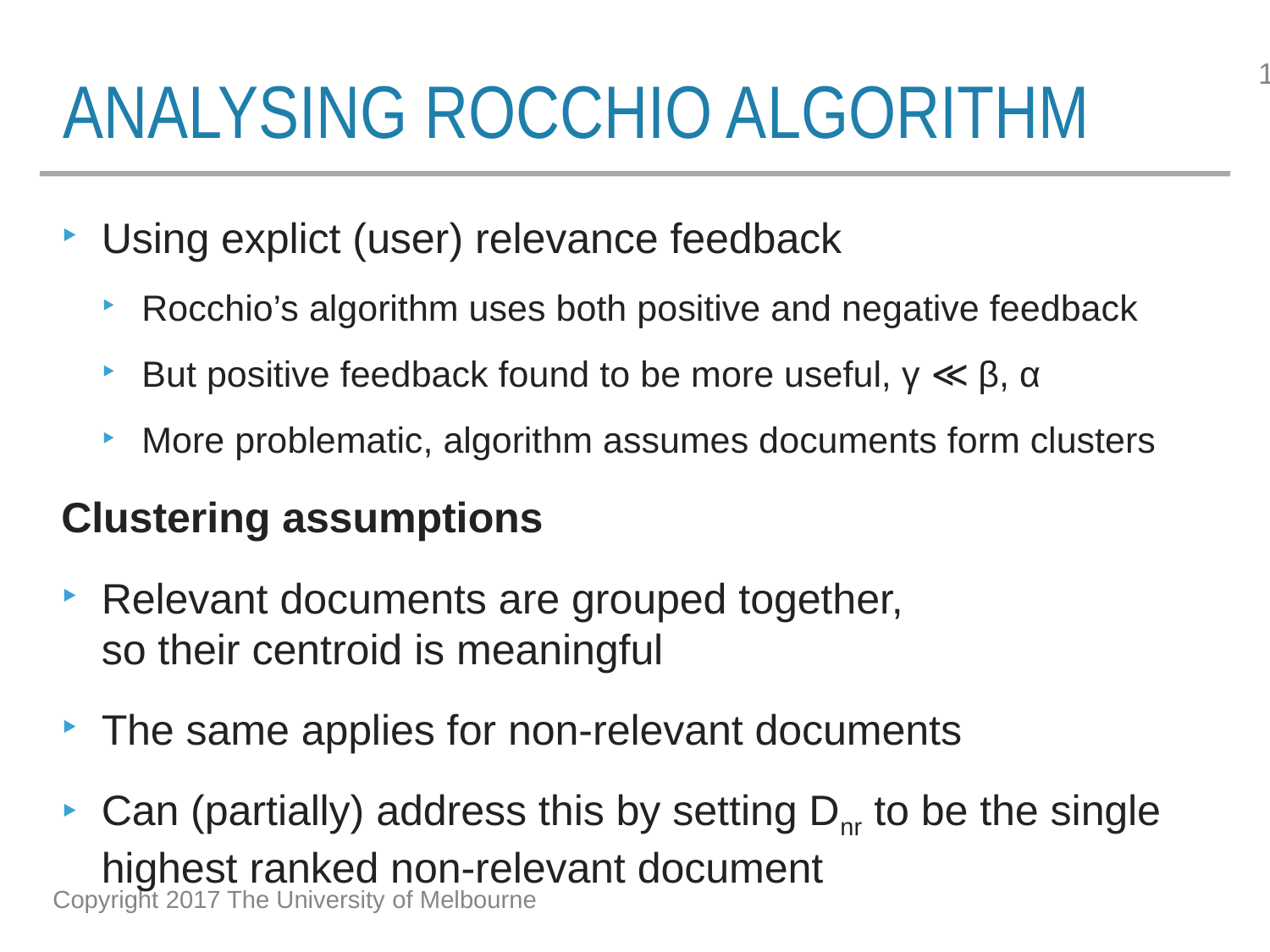

# Analysing rocchio Algorithm
Using explict (user) relevance feedback
Rocchio’s algorithm uses both positive and negative feedback
But positive feedback found to be more useful, γ ≪ β, α
More problematic, algorithm assumes documents form clusters
Clustering assumptions
Relevant documents are grouped together,
so their centroid is meaningful
The same applies for non-relevant documents
Can (partially) address this by setting Dnr to be the single highest ranked non-relevant document